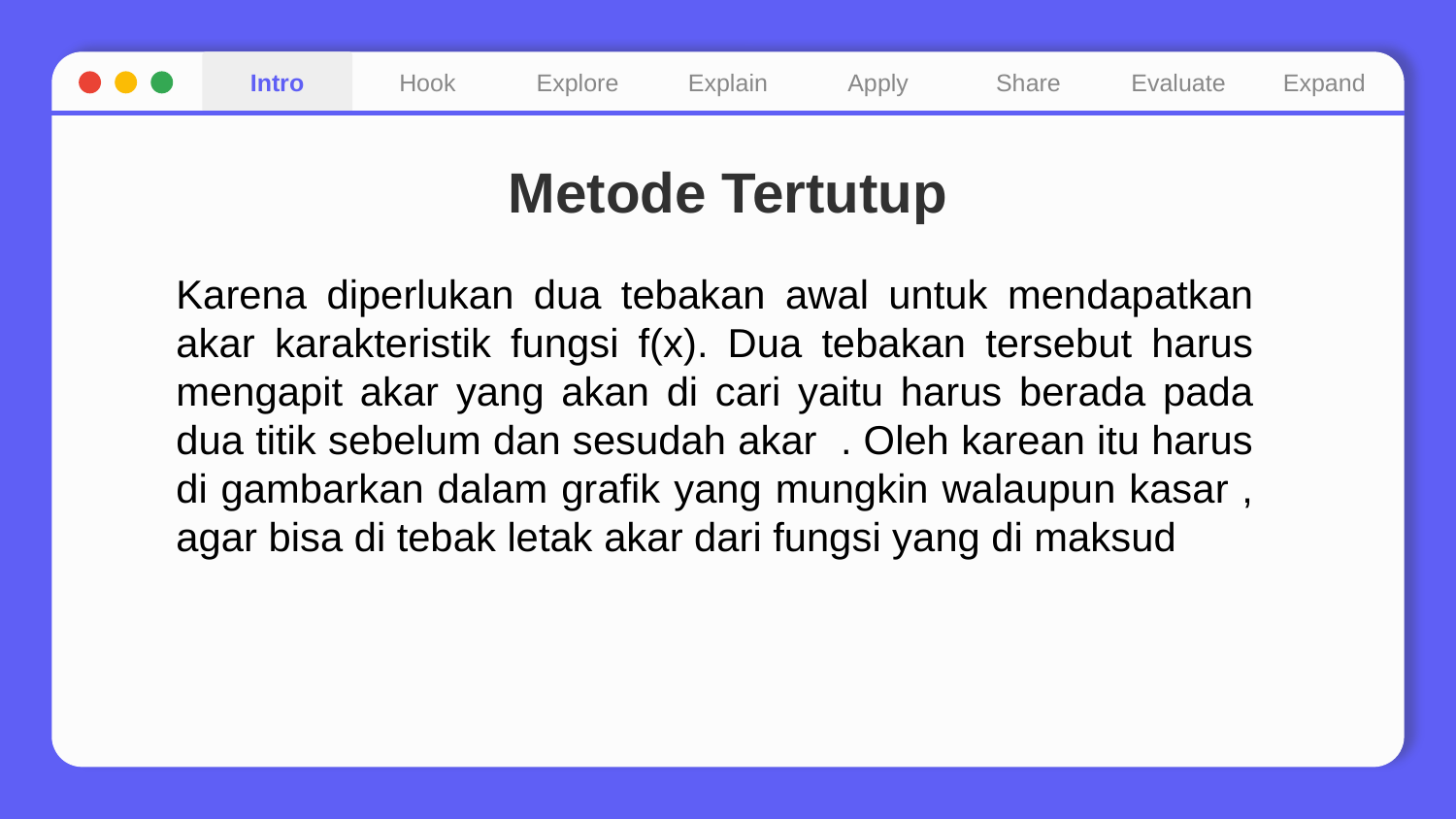

Intro
Hook
Explore
Explain
Apply
Share
Evaluate
Expand

# Metode Tertutup
Karena diperlukan dua tebakan awal untuk mendapatkan akar karakteristik fungsi f(x). Dua tebakan tersebut harus mengapit akar yang akan di cari yaitu harus berada pada dua titik sebelum dan sesudah akar  . Oleh karean itu harus di gambarkan dalam grafik yang mungkin walaupun kasar , agar bisa di tebak letak akar dari fungsi yang di maksud